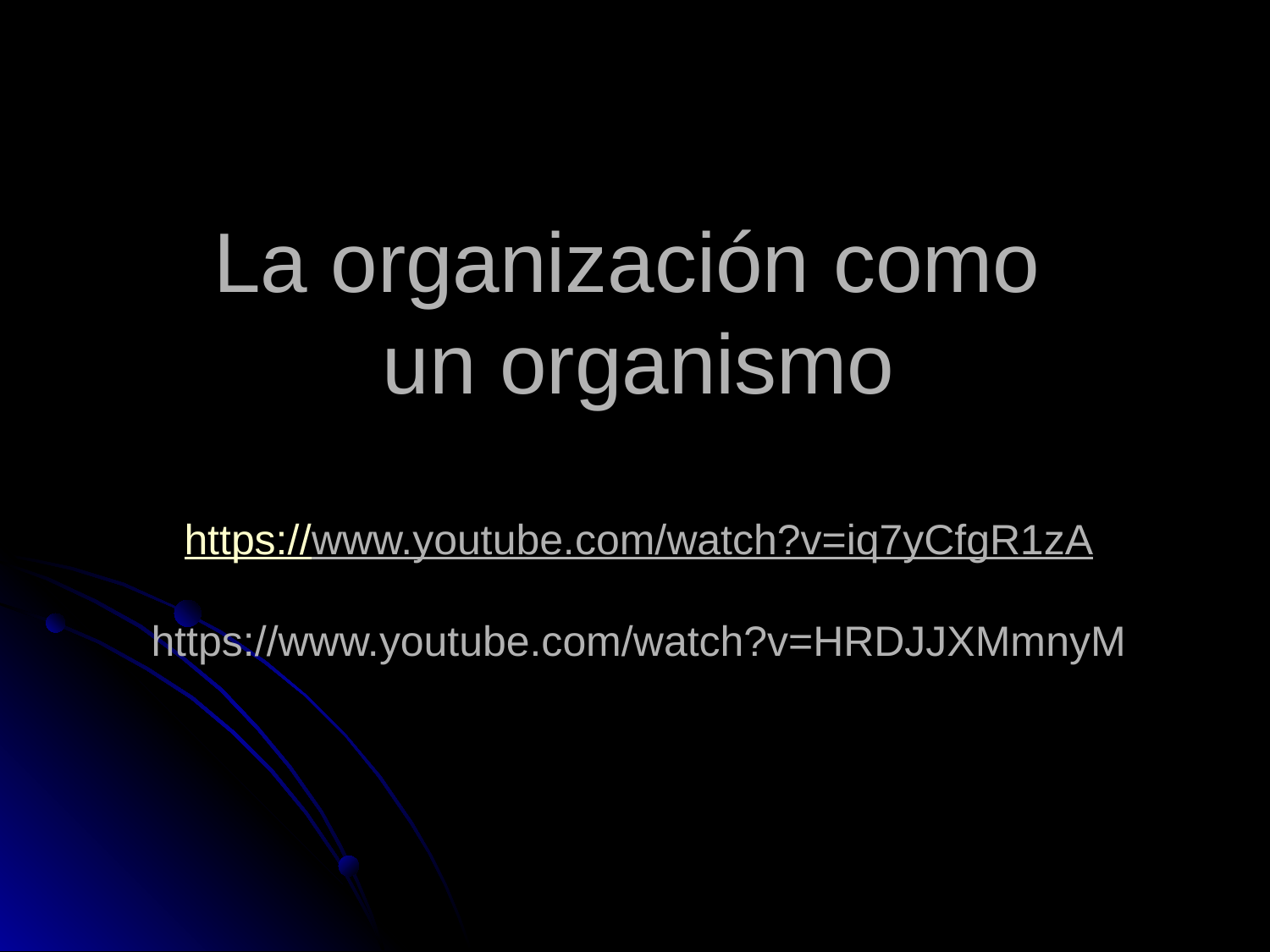

# La organización como un organismo https://www.youtube.com/watch?v=iq7yCfgR1zA https://www.youtube.com/watch?v=HRDJJXMmnyM